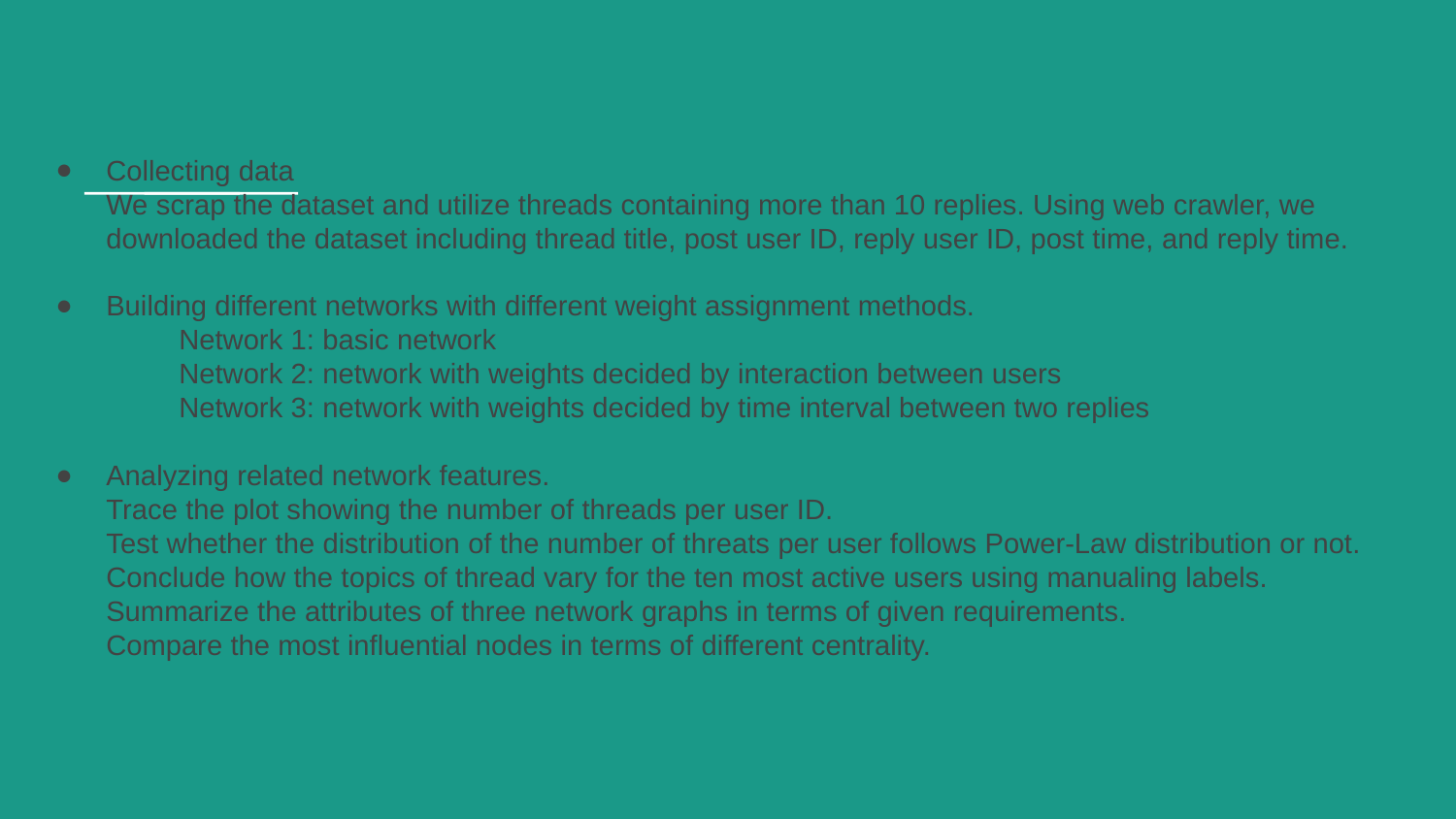

# Introduction
Collecting data
We scrap the dataset and utilize threads containing more than 10 replies. Using web crawler, we downloaded the dataset including thread title, post user ID, reply user ID, post time, and reply time.

Building different networks with different weight assignment methods.
	Network 1: basic network
	Network 2: network with weights decided by interaction between users
	Network 3: network with weights decided by time interval between two replies

Analyzing related network features.
Trace the plot showing the number of threads per user ID.
Test whether the distribution of the number of threats per user follows Power-Law distribution or not.
Conclude how the topics of thread vary for the ten most active users using manualing labels.
Summarize the attributes of three network graphs in terms of given requirements.
Compare the most influential nodes in terms of different centrality.